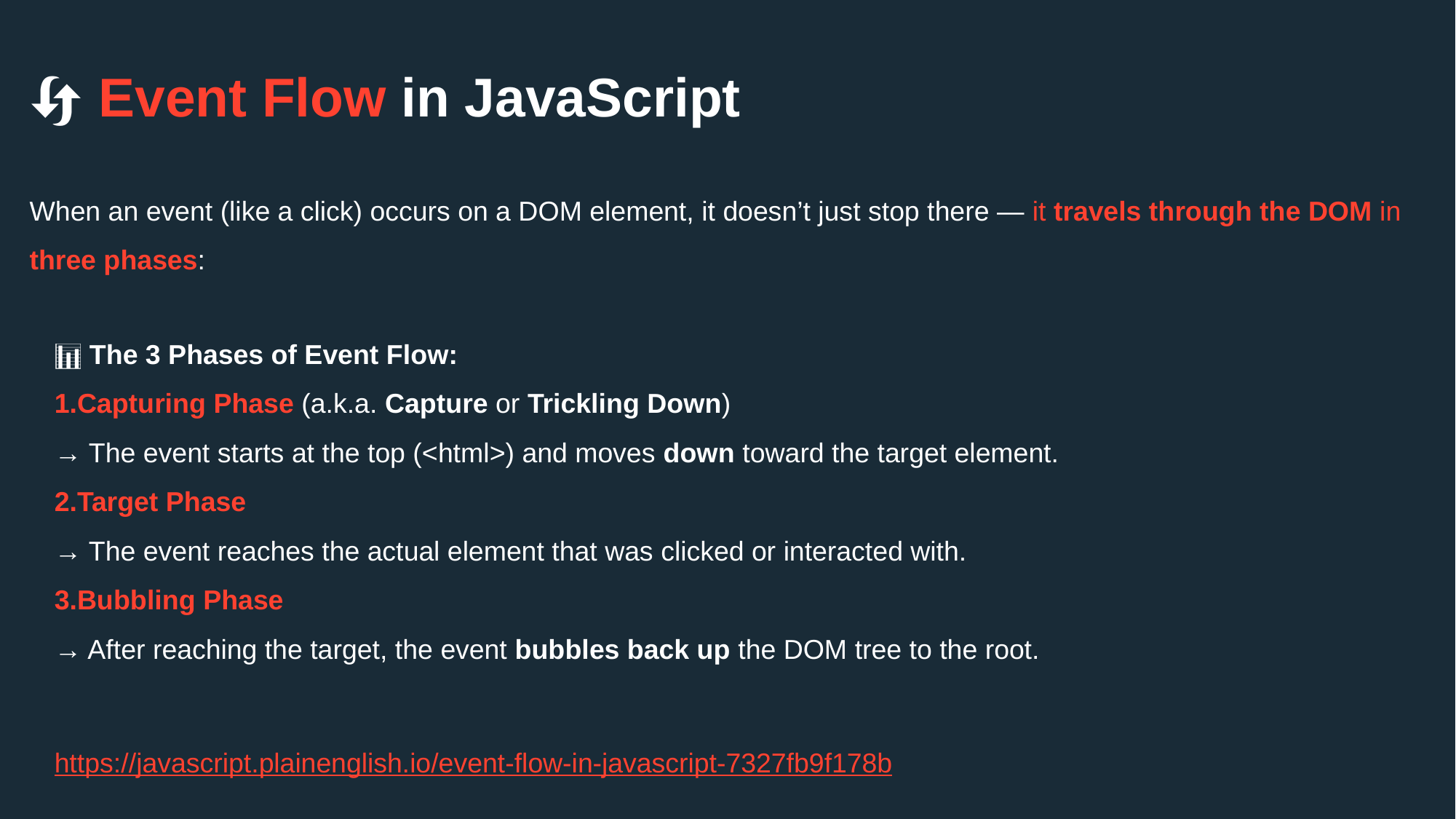

🔄 Event Flow in JavaScript

When an event (like a click) occurs on a DOM element, it doesn’t just stop there — it travels through the DOM in three phases:
📊 The 3 Phases of Event Flow:
Capturing Phase (a.k.a. Capture or Trickling Down)
→ The event starts at the top (<html>) and moves down toward the target element.
Target Phase
→ The event reaches the actual element that was clicked or interacted with.
Bubbling Phase
→ After reaching the target, the event bubbles back up the DOM tree to the root.
https://javascript.plainenglish.io/event-flow-in-javascript-7327fb9f178b